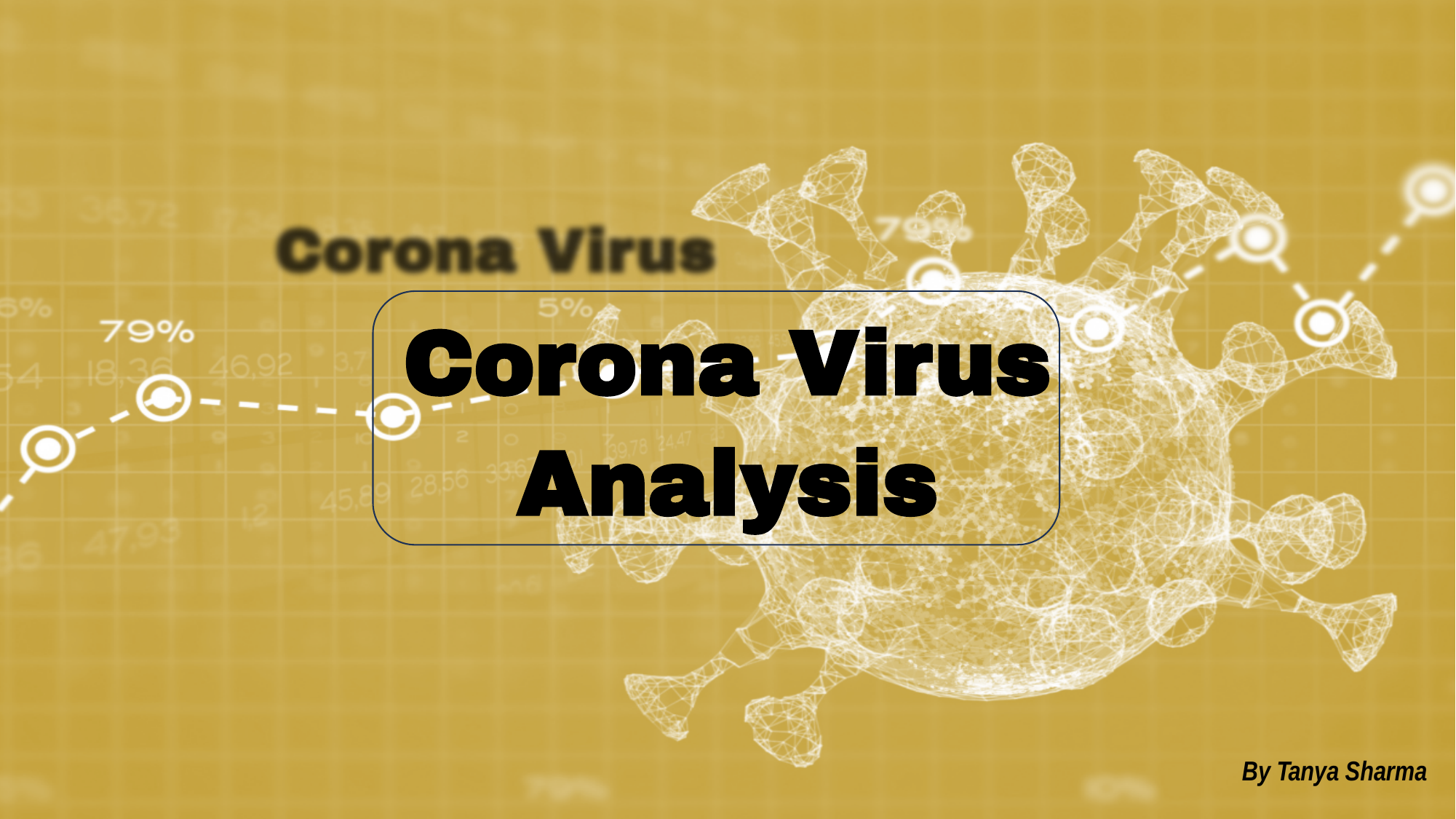

# Corona Virus

Analysis
By Tanya Sharma